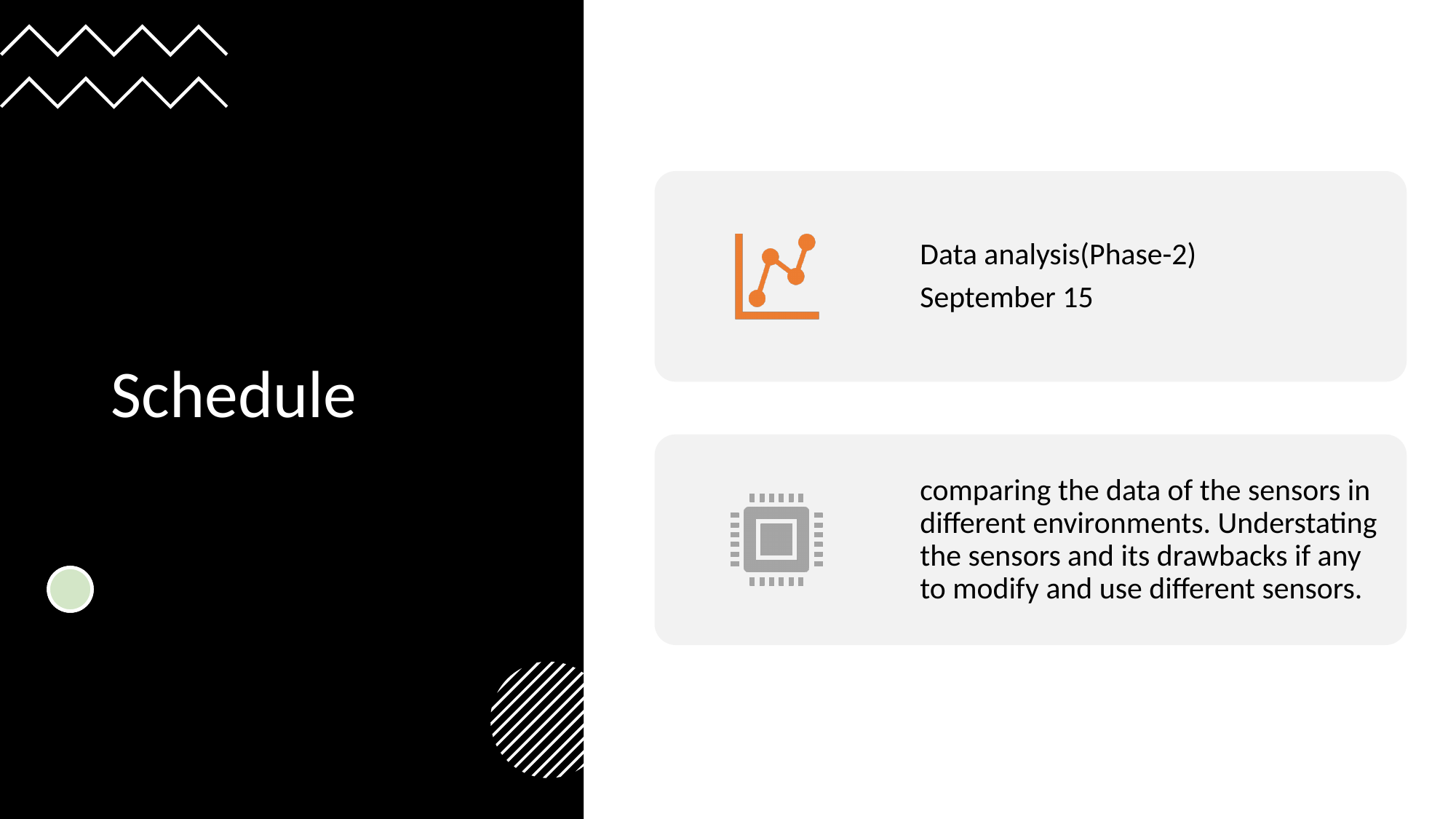

Data analysis(Phase-2)
September 15
comparing the data of the sensors in different environments. Understating the sensors and its drawbacks if any to modify and use different sensors.
# Schedule